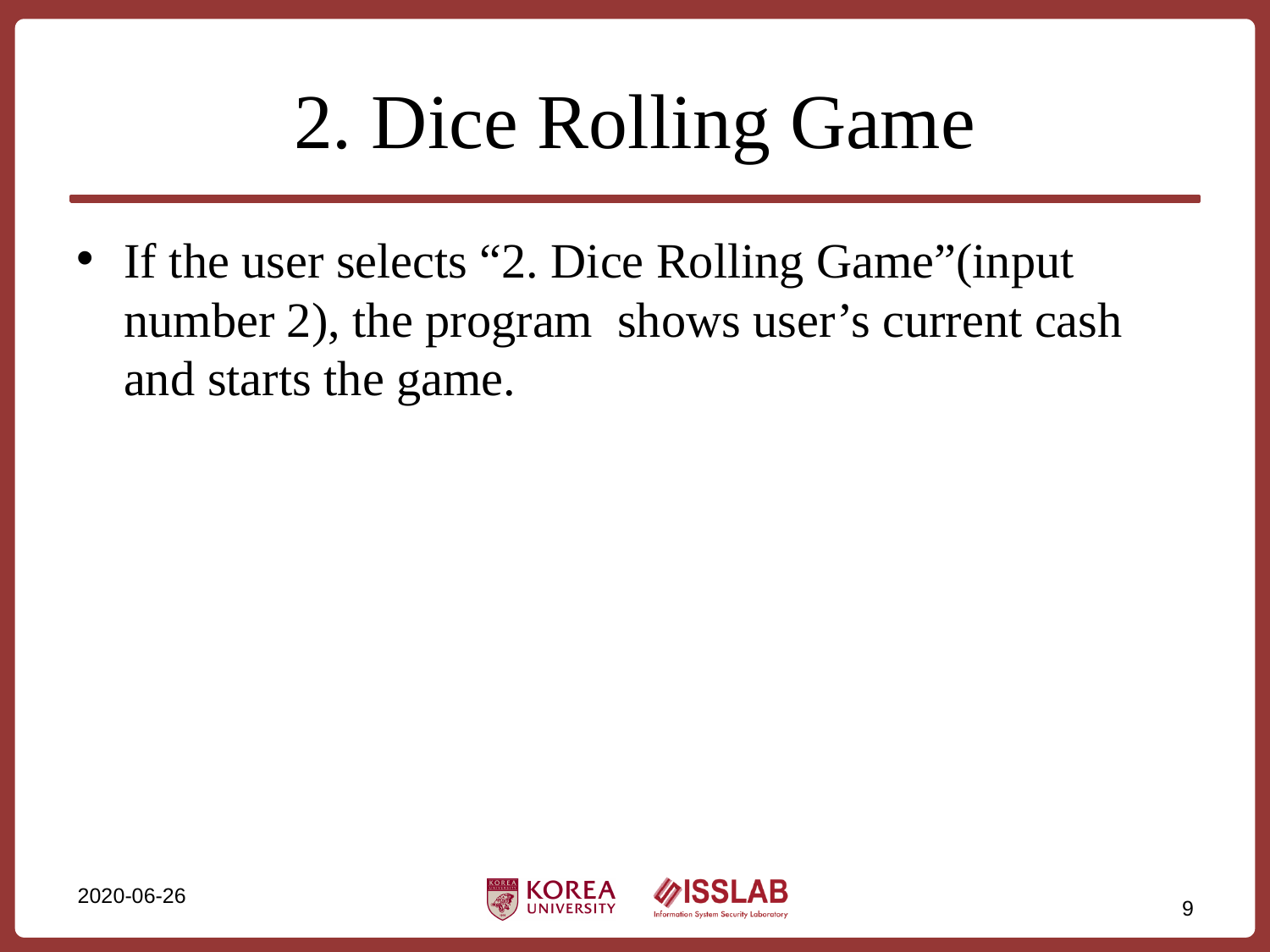

# 2. Dice Rolling Game
If the user selects “2. Dice Rolling Game”(input  number 2), the program  shows user’s current cash and starts the game.
2020-06-26
9